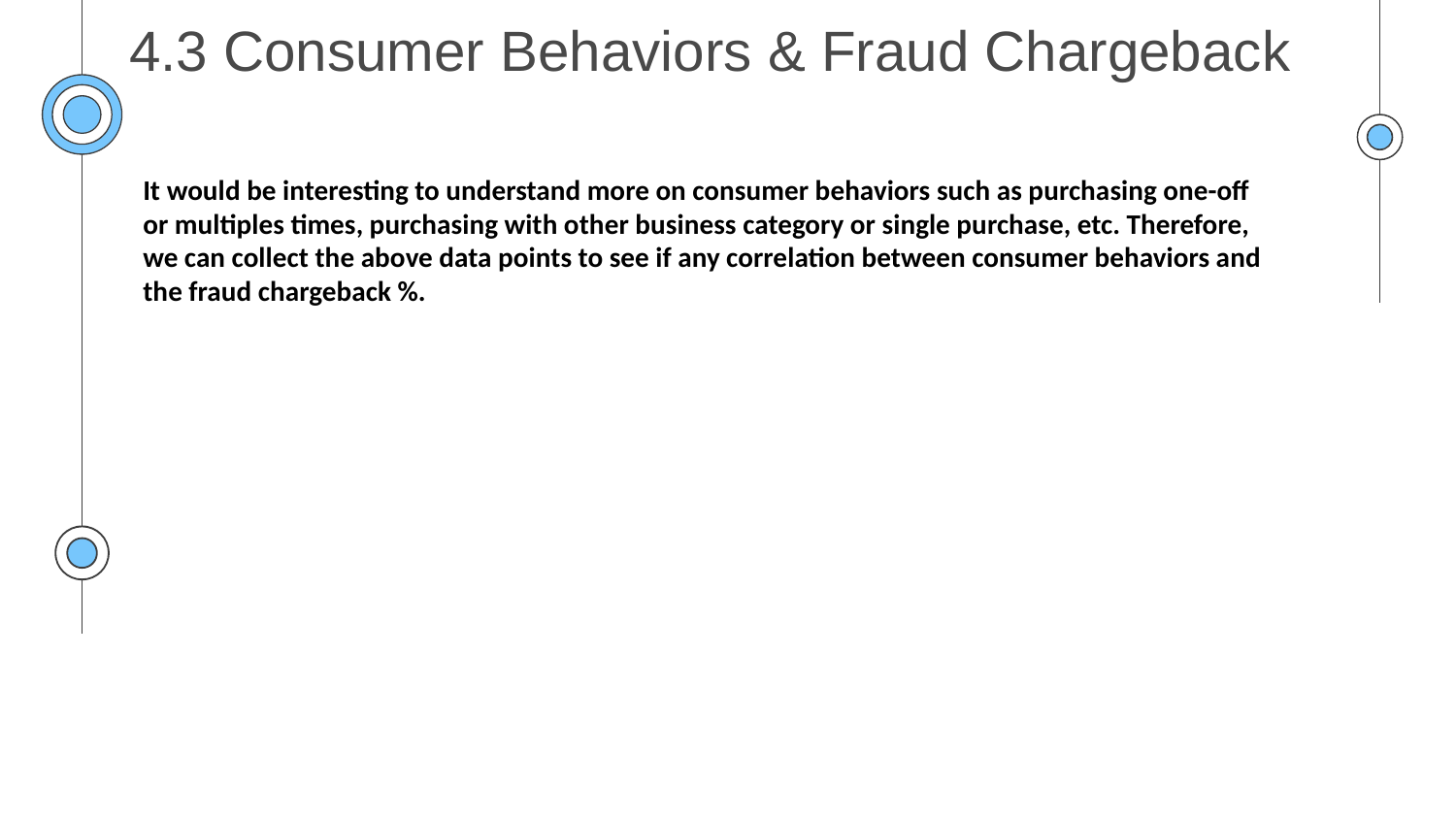

# 4.3 Consumer Behaviors & Fraud Chargeback
It would be interesting to understand more on consumer behaviors such as purchasing one-off or multiples times, purchasing with other business category or single purchase, etc. Therefore, we can collect the above data points to see if any correlation between consumer behaviors and the fraud chargeback %.